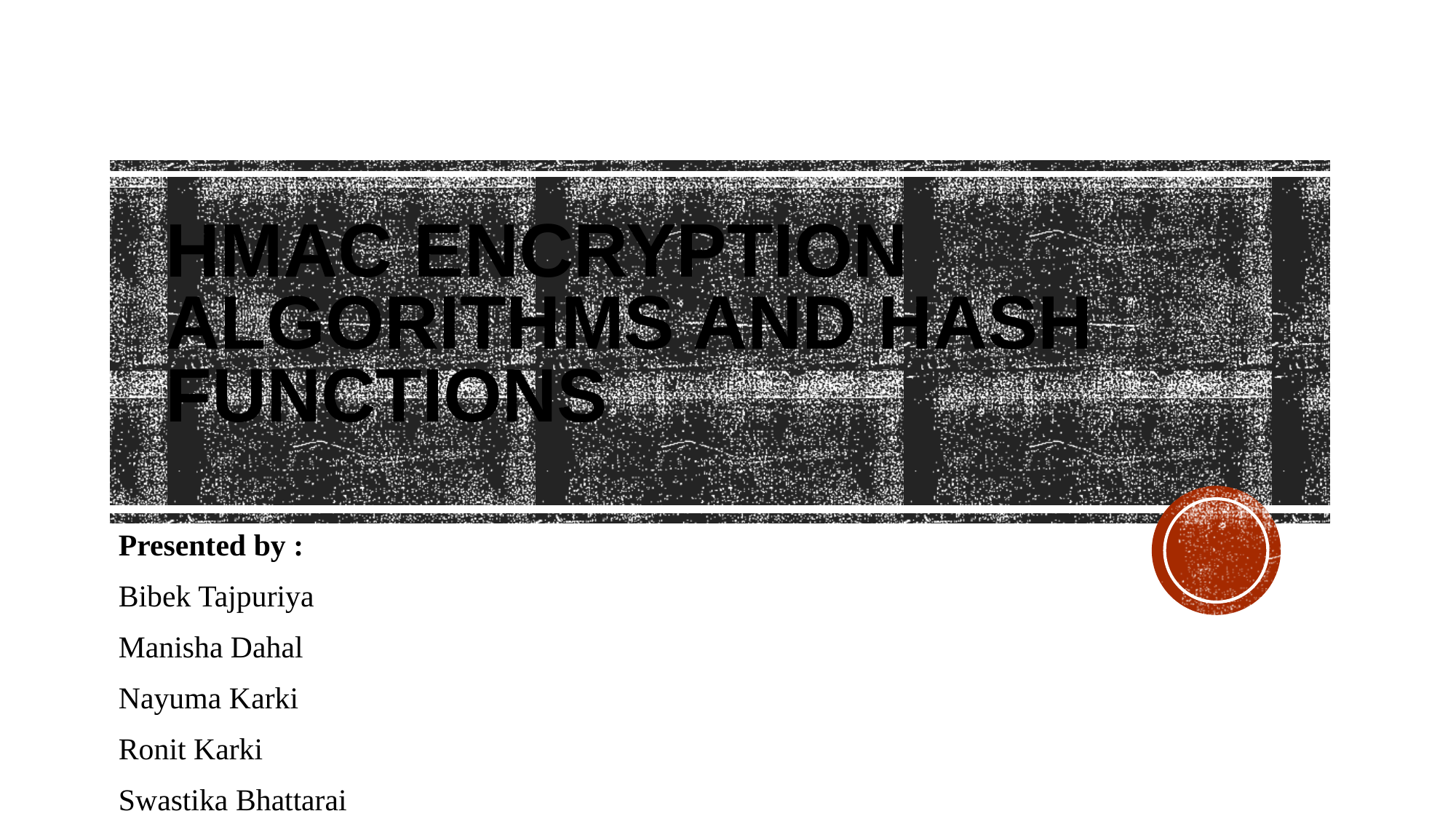

# HMAC Encryption Algorithms and Hash Functions
Presented by :
Bibek Tajpuriya
Manisha Dahal
Nayuma Karki
Ronit Karki
Swastika Bhattarai